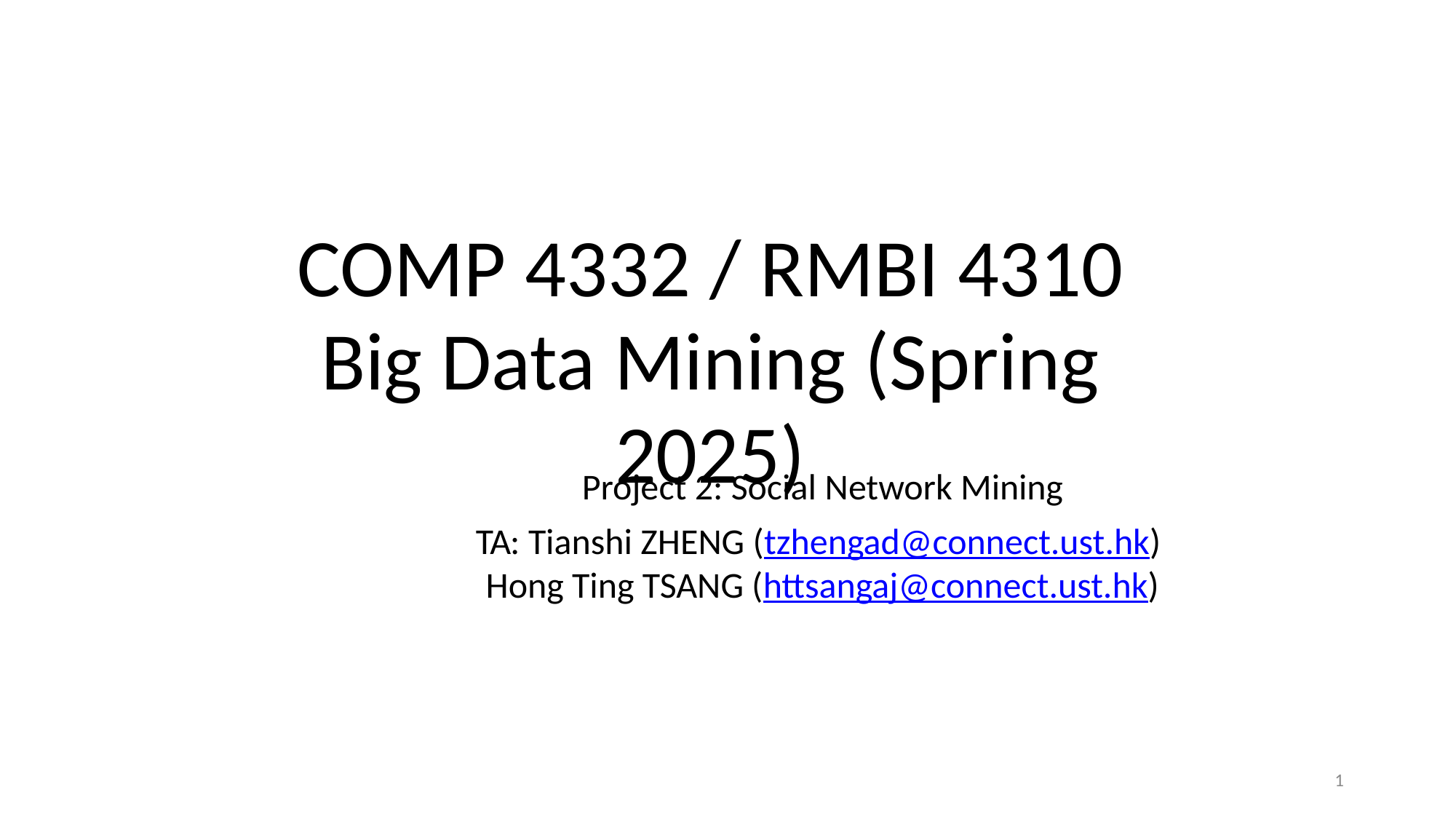

# COMP 4332 / RMBI 4310
Big Data Mining (Spring 2025)
Project 2: Social Network Mining
TA: Tianshi ZHENG (tzhengad@connect.ust.hk)
Hong Ting TSANG (httsangaj@connect.ust.hk)
1